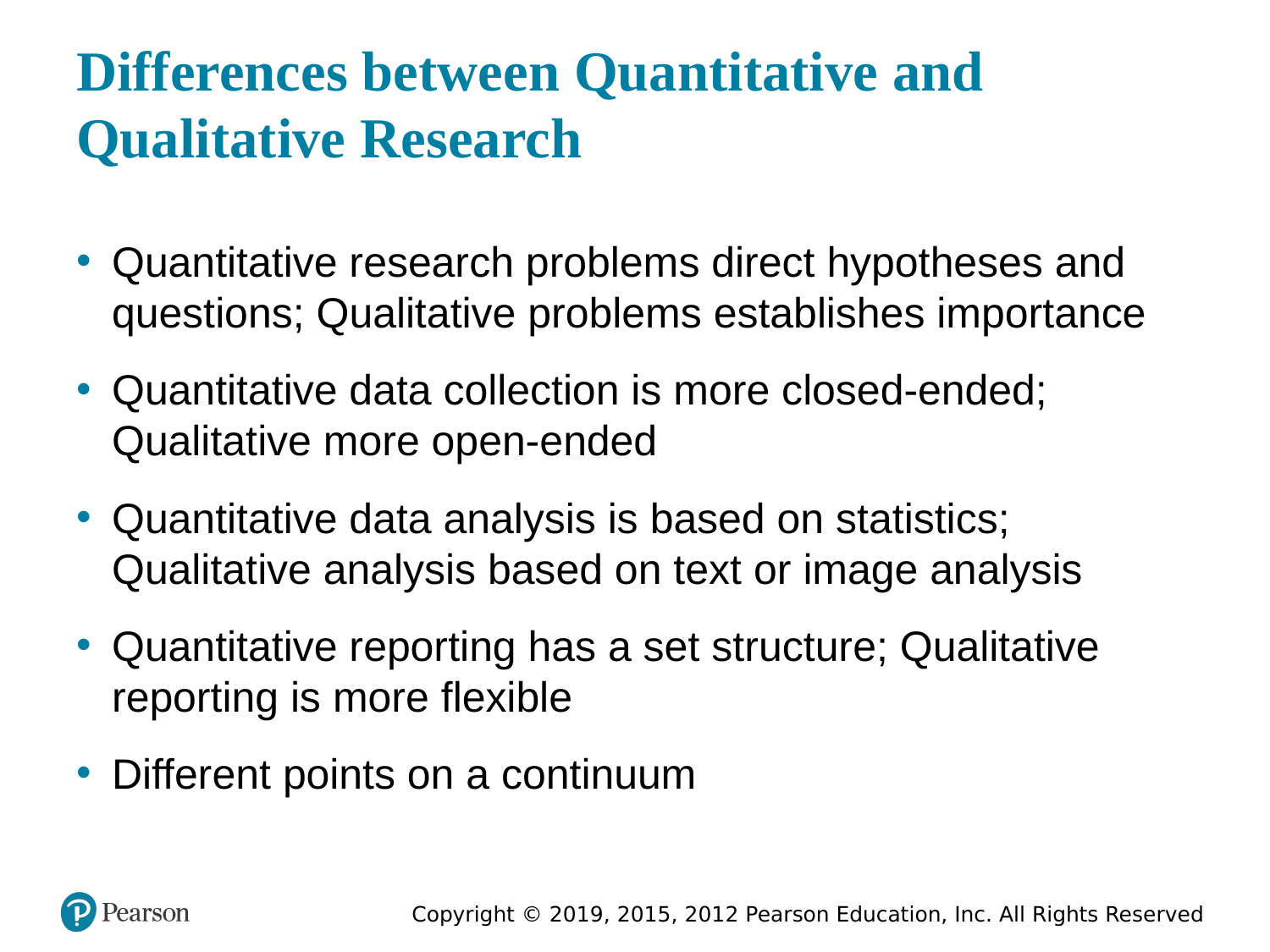

# Differences between Quantitative and Qualitative Research
Quantitative research problems direct hypotheses and questions; Qualitative problems establishes importance
Quantitative data collection is more closed-ended; Qualitative more open-ended
Quantitative data analysis is based on statistics; Qualitative analysis based on text or image analysis
Quantitative reporting has a set structure; Qualitative reporting is more flexible
Different points on a continuum